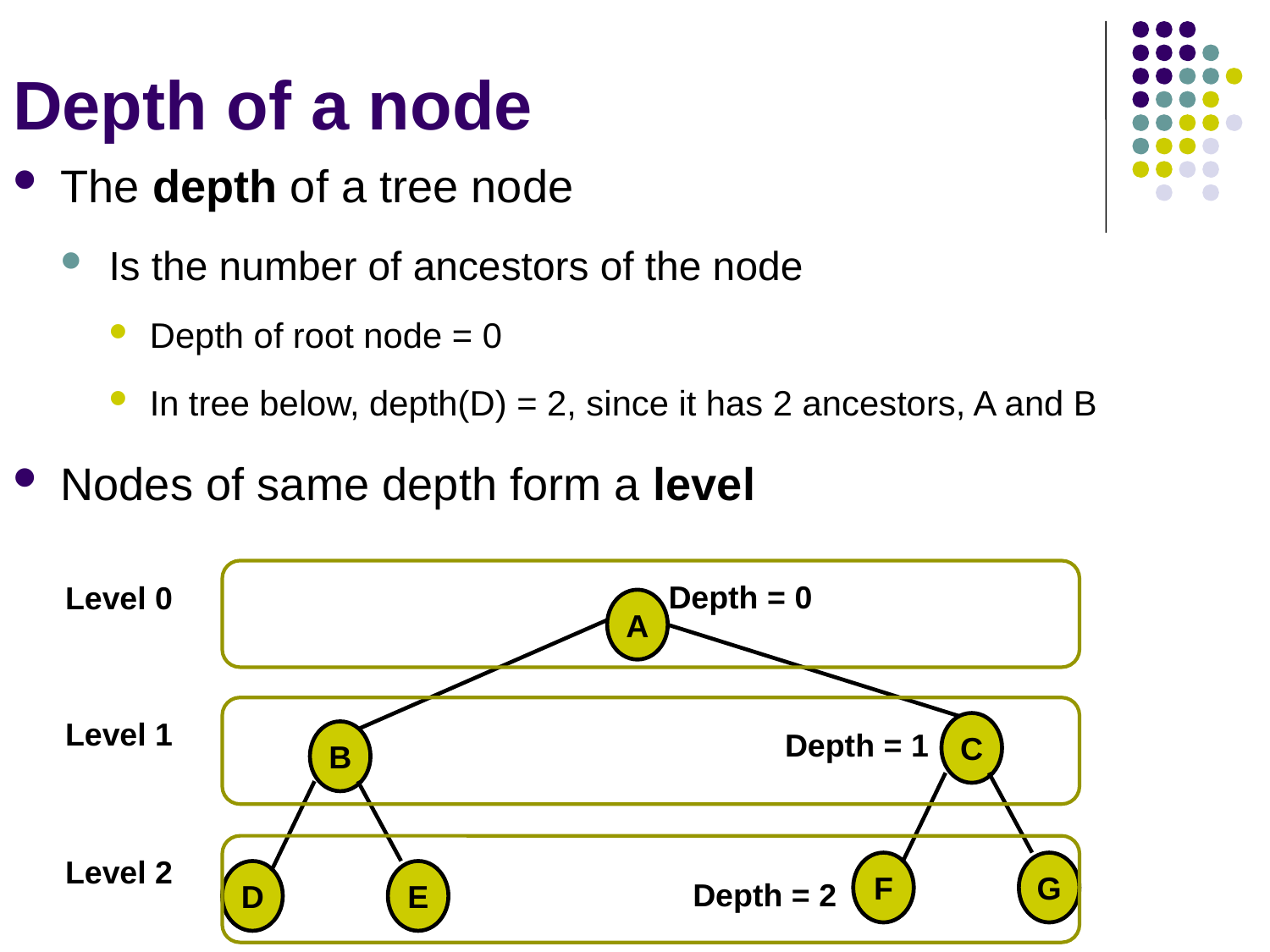

# Depth of a node
The depth of a tree node
Is the number of ancestors of the node
Depth of root node = 0
In tree below, depth(D) = 2, since it has 2 ancestors, A and B
Nodes of same depth form a level

Depth = 0
Level 0
A

C
B

F
G
D
E

Level 1
Depth = 1

Level 2
Depth = 2